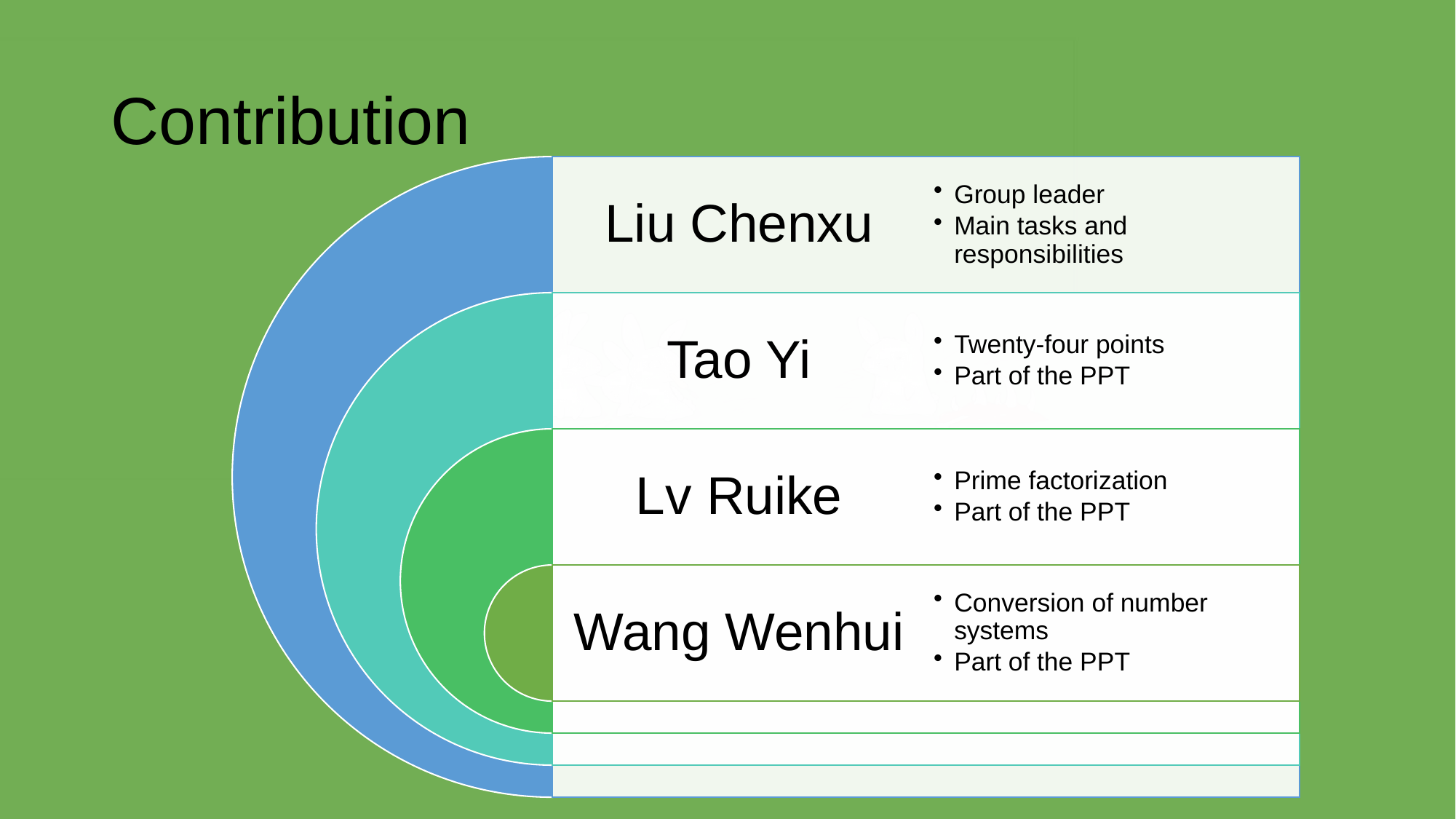

# Contribution
Liu Chenxu
Tao Yi
Lv Ruike
Wang Wenhui
Group leader
Main tasks and responsibilities
Twenty-four points
Part of the PPT
Prime factorization
Part of the PPT
Conversion of number systems
Part of the PPT